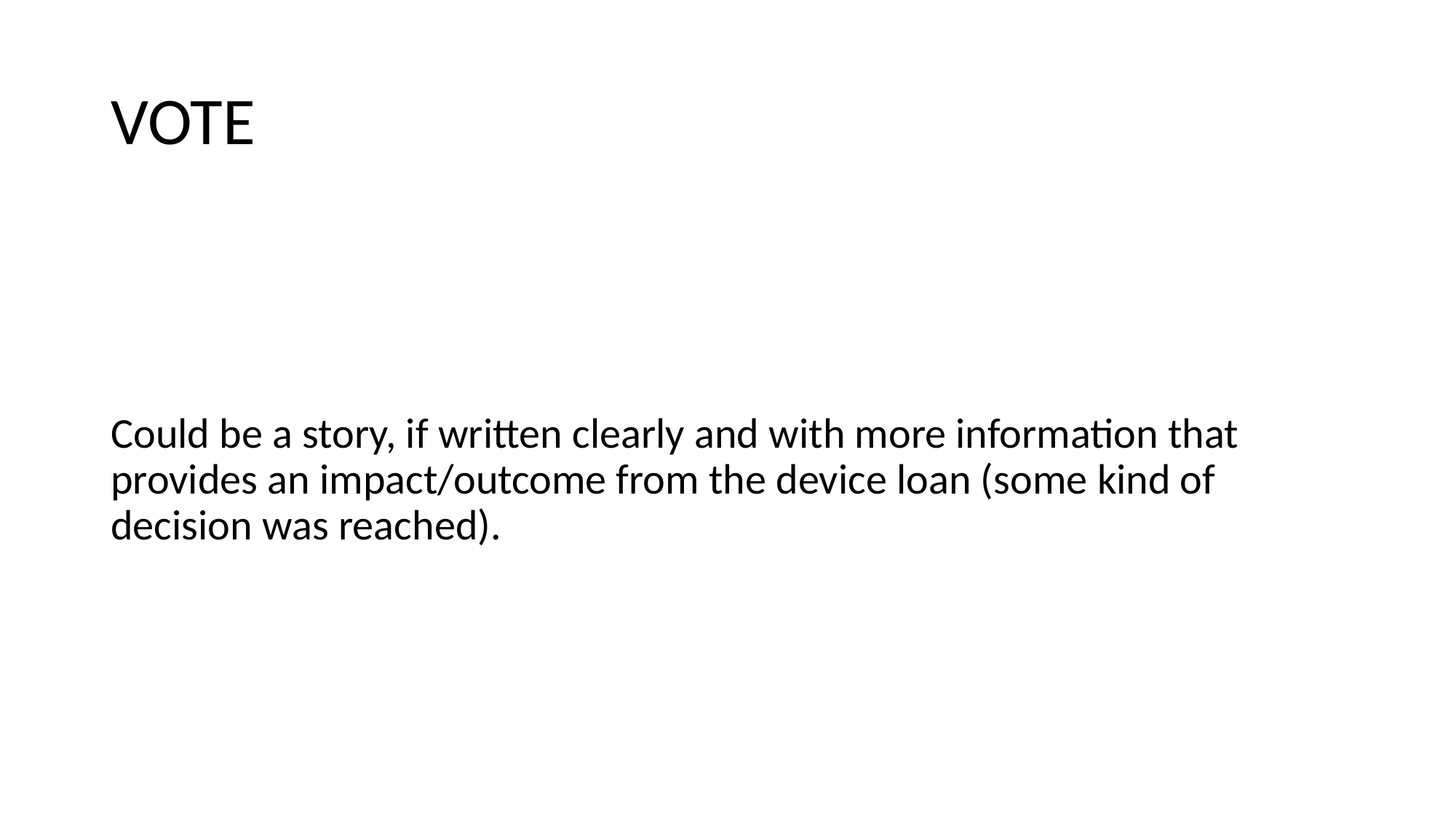

# VOTE

Could be a story, if written clearly and with more information that provides an impact/outcome from the device loan (some kind of decision was reached).